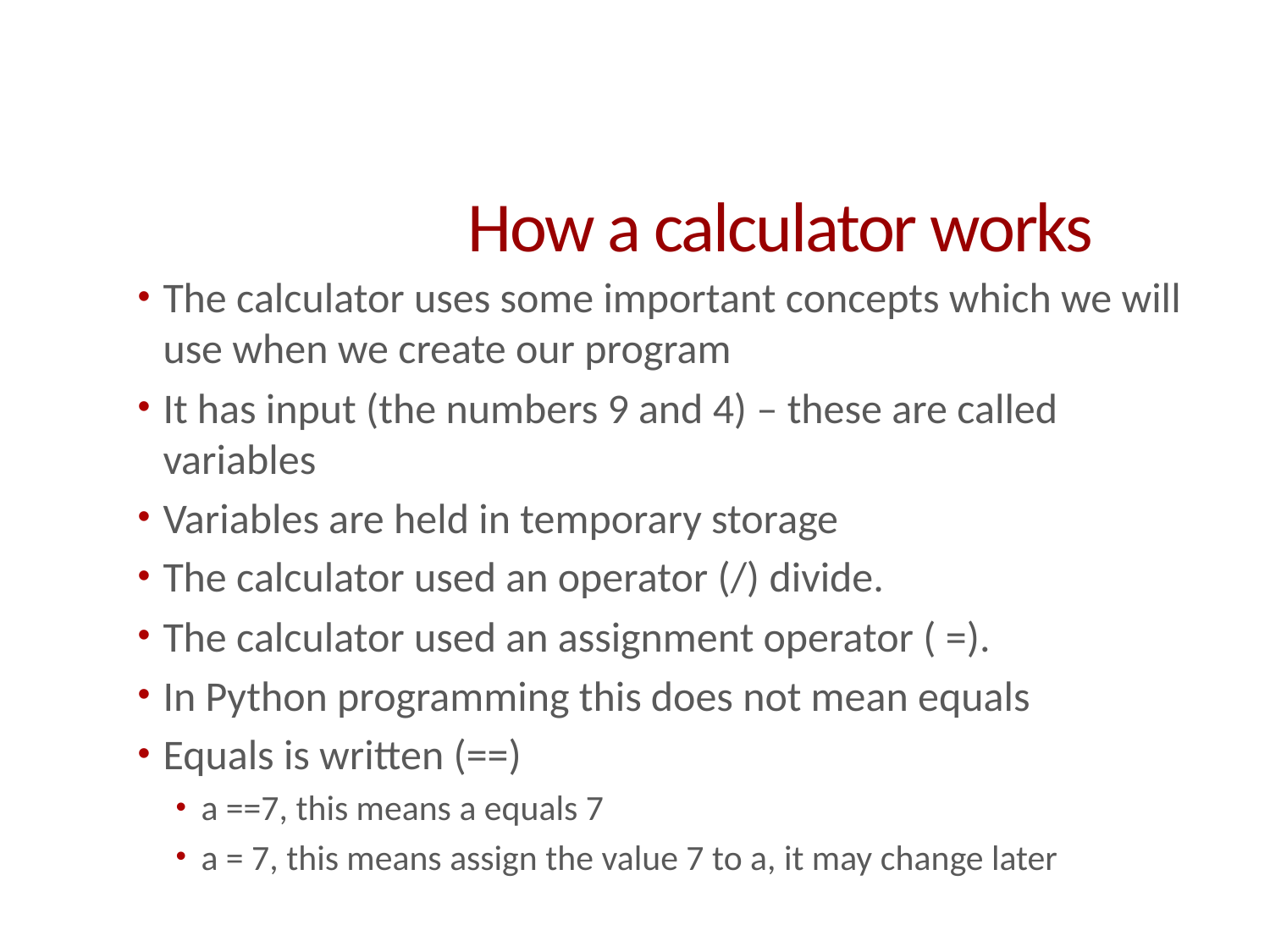

# How a calculator works
The calculator uses some important concepts which we will use when we create our program
It has input (the numbers 9 and 4) – these are called variables
Variables are held in temporary storage
The calculator used an operator (/) divide.
The calculator used an assignment operator ( =).
In Python programming this does not mean equals
Equals is written (==)
a ==7, this means a equals 7
a = 7, this means assign the value 7 to a, it may change later